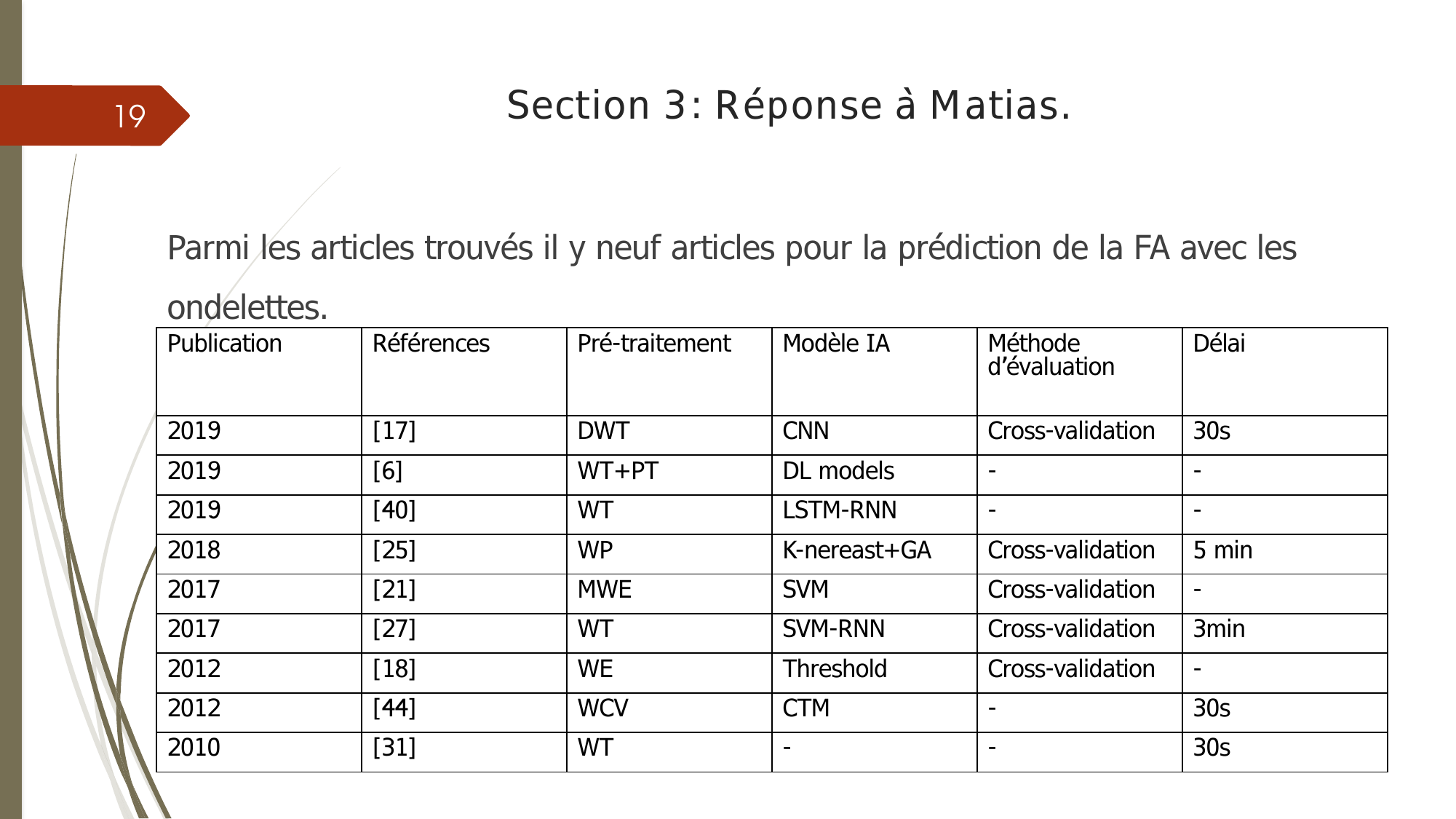

# Section 3: Réponse à Matias.
19
Parmi les articles trouvés il y neuf articles pour la prédiction de la FA avec les ondelettes.

| Publication | Références | Pré-traitement | Modèle IA | Méthode d’évaluation | Délai |
| --- | --- | --- | --- | --- | --- |
| 2019 | [17] | DWT | CNN | Cross-validation | 30s |
| 2019 | [6] | WT+PT | DL models | - | - |
| 2019 | [40] | WT | LSTM-RNN | - | - |
| 2018 | [25] | WP | K-nereast+GA | Cross-validation | 5 min |
| 2017 | [21] | MWE | SVM | Cross-validation | - |
| 2017 | [27] | WT | SVM-RNN | Cross-validation | 3min |
| 2012 | [18] | WE | Threshold | Cross-validation | - |
| 2012 | [44] | WCV | CTM | - | 30s |
| 2010 | [31] | WT | - | - | 30s |